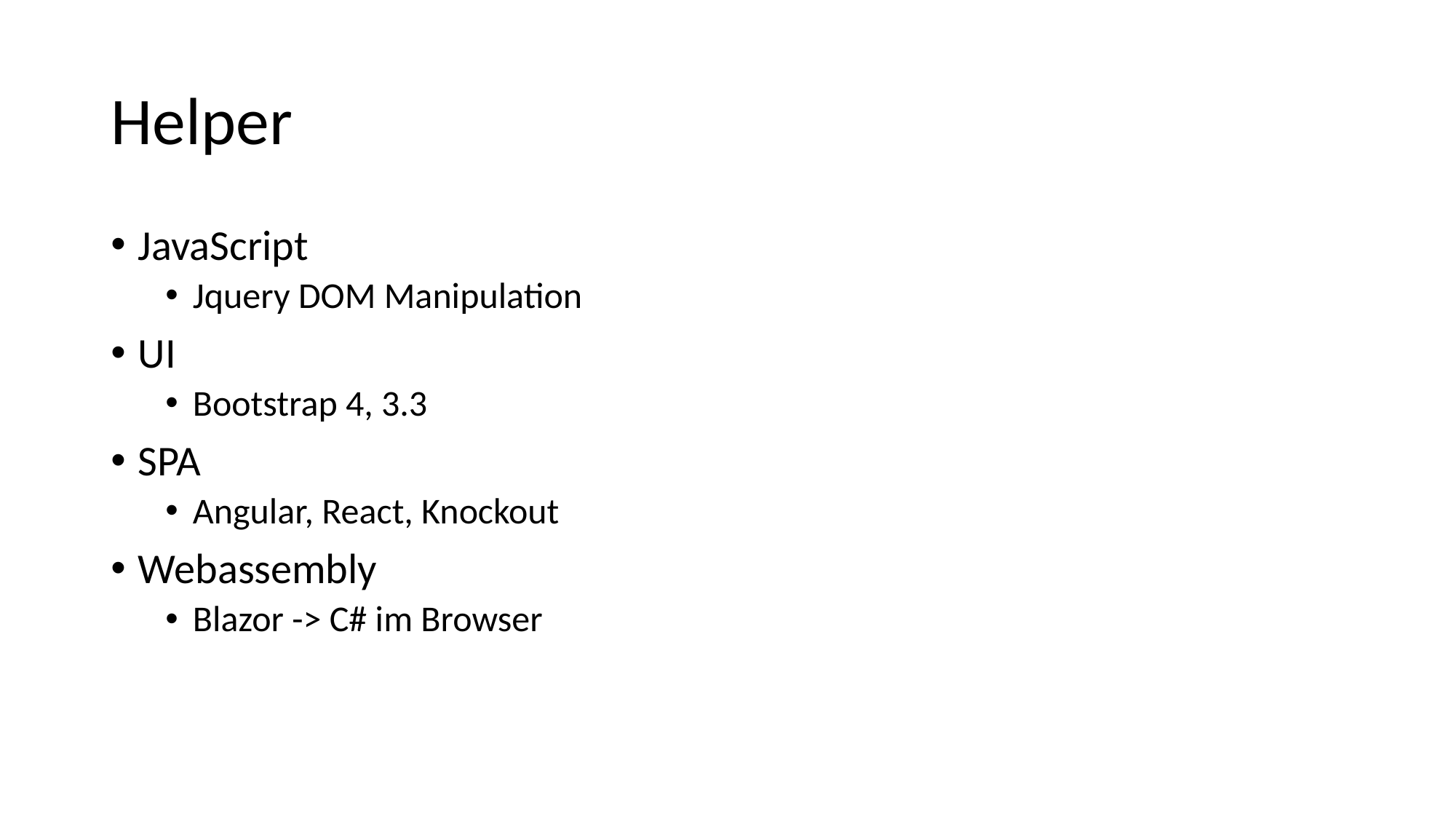

# Helper
JavaScript
Jquery DOM Manipulation
UI
Bootstrap 4, 3.3
SPA
Angular, React, Knockout
Webassembly
Blazor -> C# im Browser